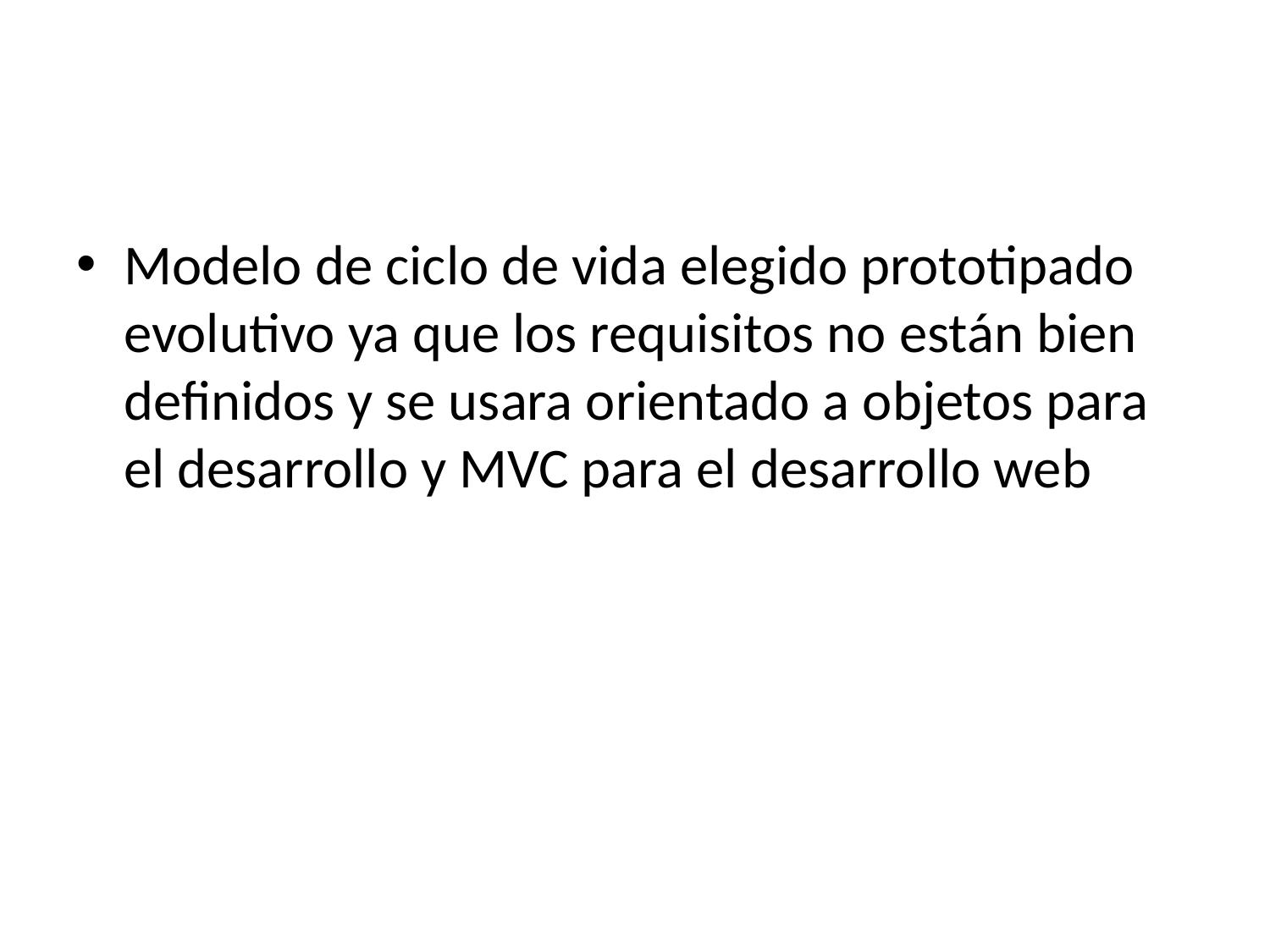

#
Modelo de ciclo de vida elegido prototipado evolutivo ya que los requisitos no están bien definidos y se usara orientado a objetos para el desarrollo y MVC para el desarrollo web